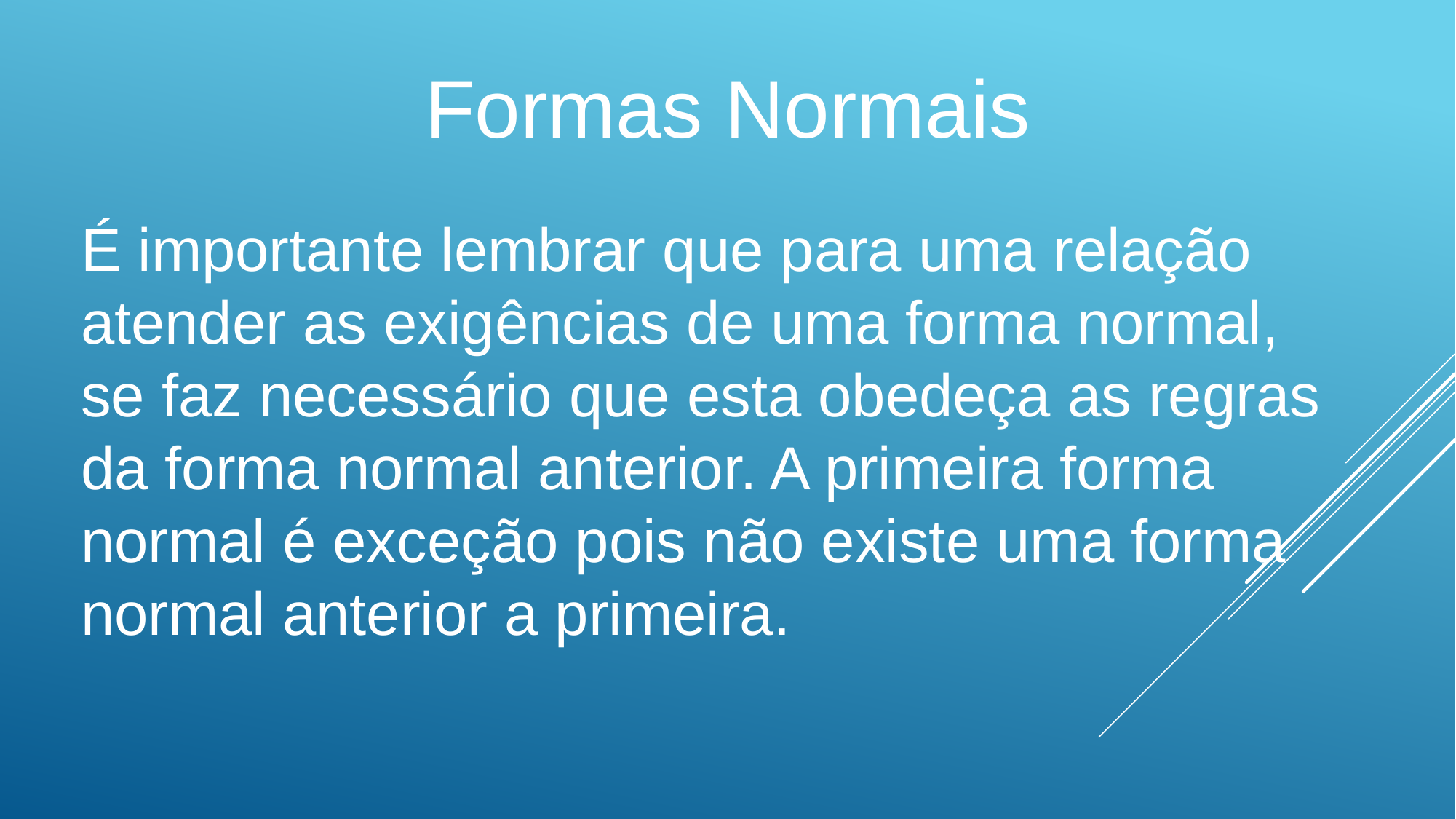

Formas Normais
É importante lembrar que para uma relação atender as exigências de uma forma normal, se faz necessário que esta obedeça as regras da forma normal anterior. A primeira forma normal é exceção pois não existe uma forma normal anterior a primeira.